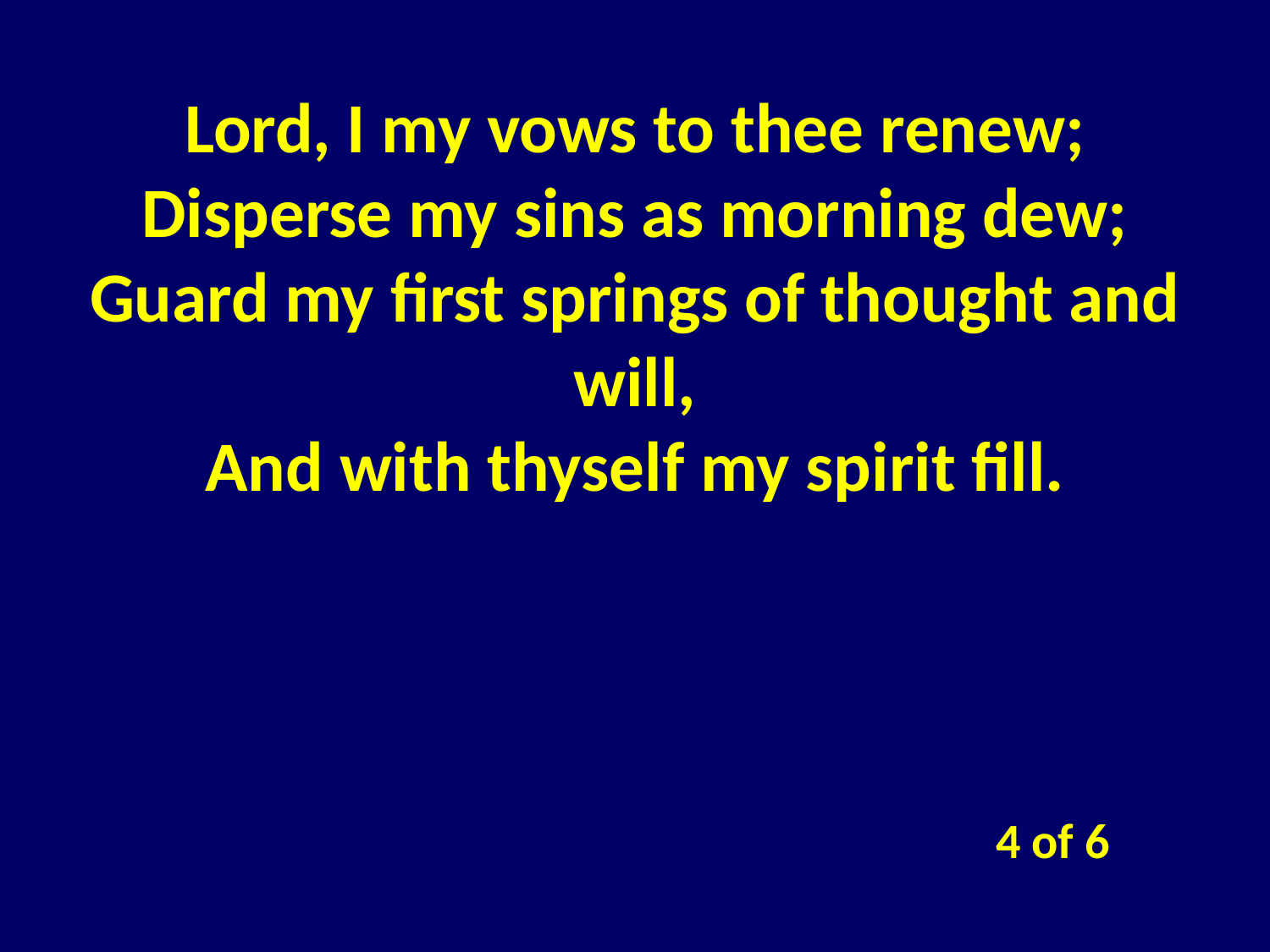

Lord, I my vows to thee renew;
Disperse my sins as morning dew;
Guard my first springs of thought and will,
And with thyself my spirit fill.
4 of 6